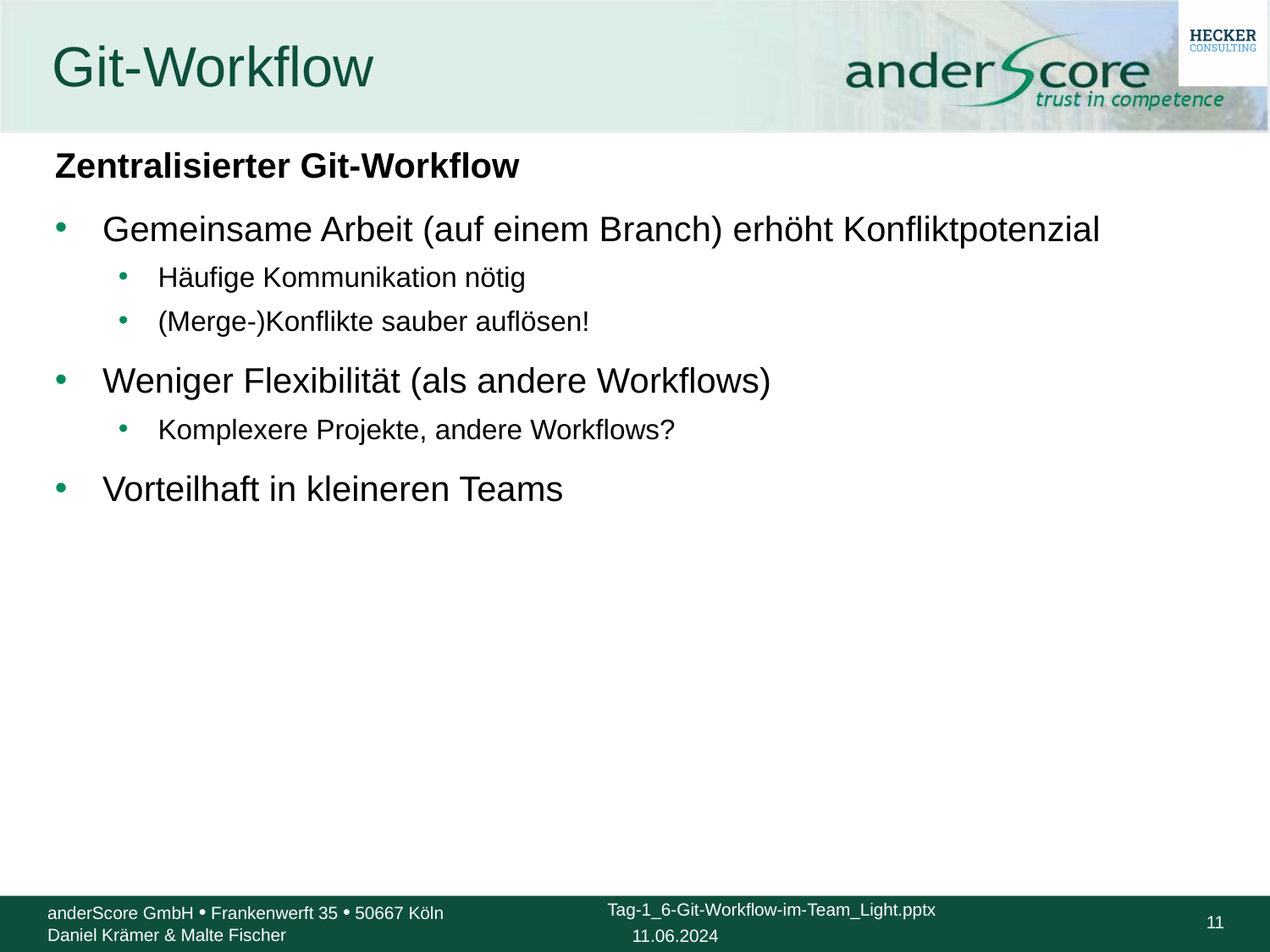

# Git-Workflow
Zentralisierter Git-Workflow
Gemeinsame Arbeit (auf einem Branch) erhöht Konfliktpotenzial
Häufige Kommunikation nötig
(Merge-)Konflikte sauber auflösen!
Weniger Flexibilität (als andere Workflows)
Komplexere Projekte, andere Workflows?
Vorteilhaft in kleineren Teams